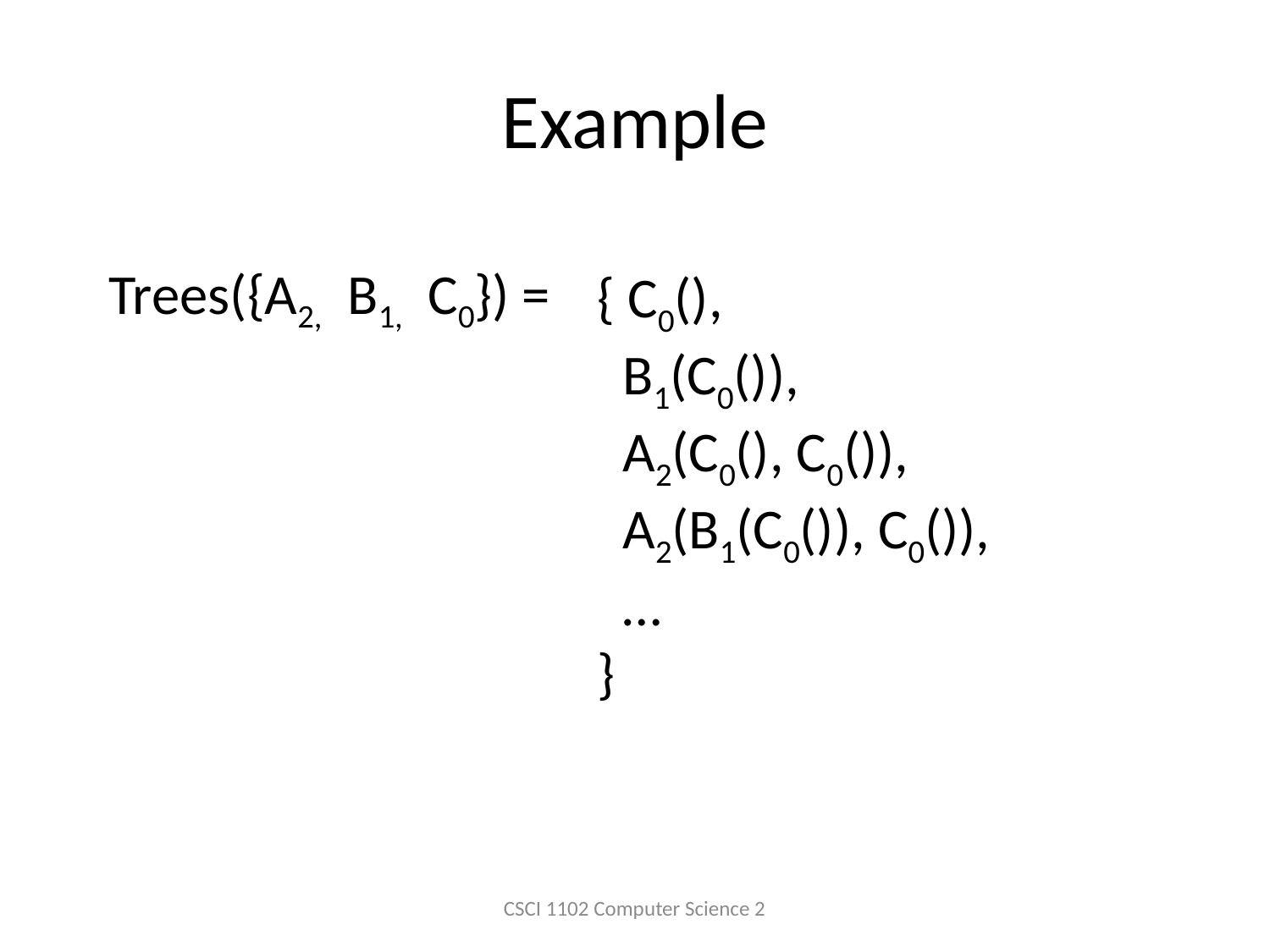

# Example
Trees({A2,  B1,  C0}) =
{ C0(),
  B1(C0()),
  A2(C0(), C0()),
  A2(B1(C0()), C0()),
  …
}

CSCI 1102 Computer Science 2